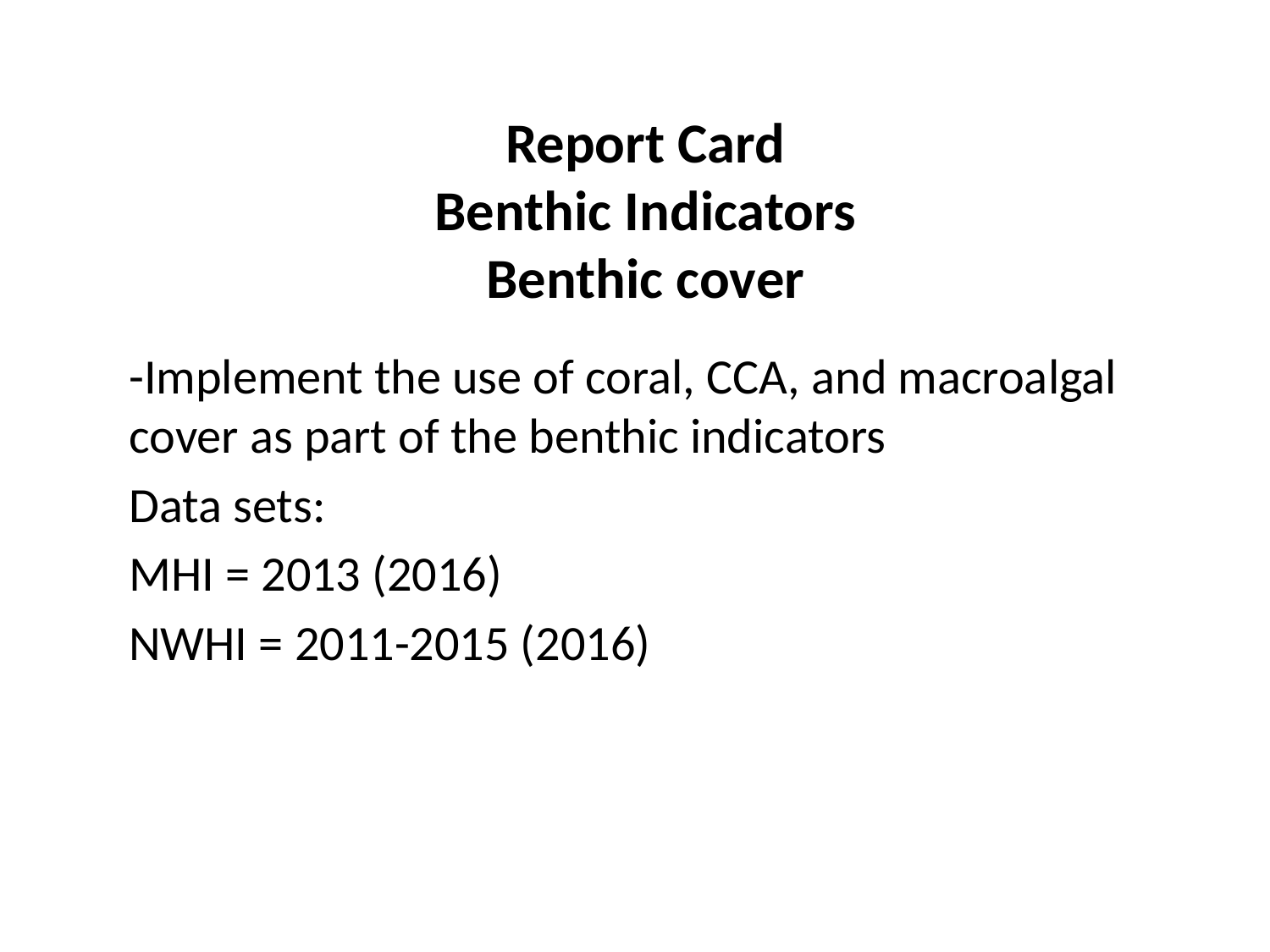

# Report Card Benthic Indicators Benthic cover
-Implement the use of coral, CCA, and macroalgal cover as part of the benthic indicators
Data sets:
MHI = 2013 (2016)
NWHI = 2011-2015 (2016)